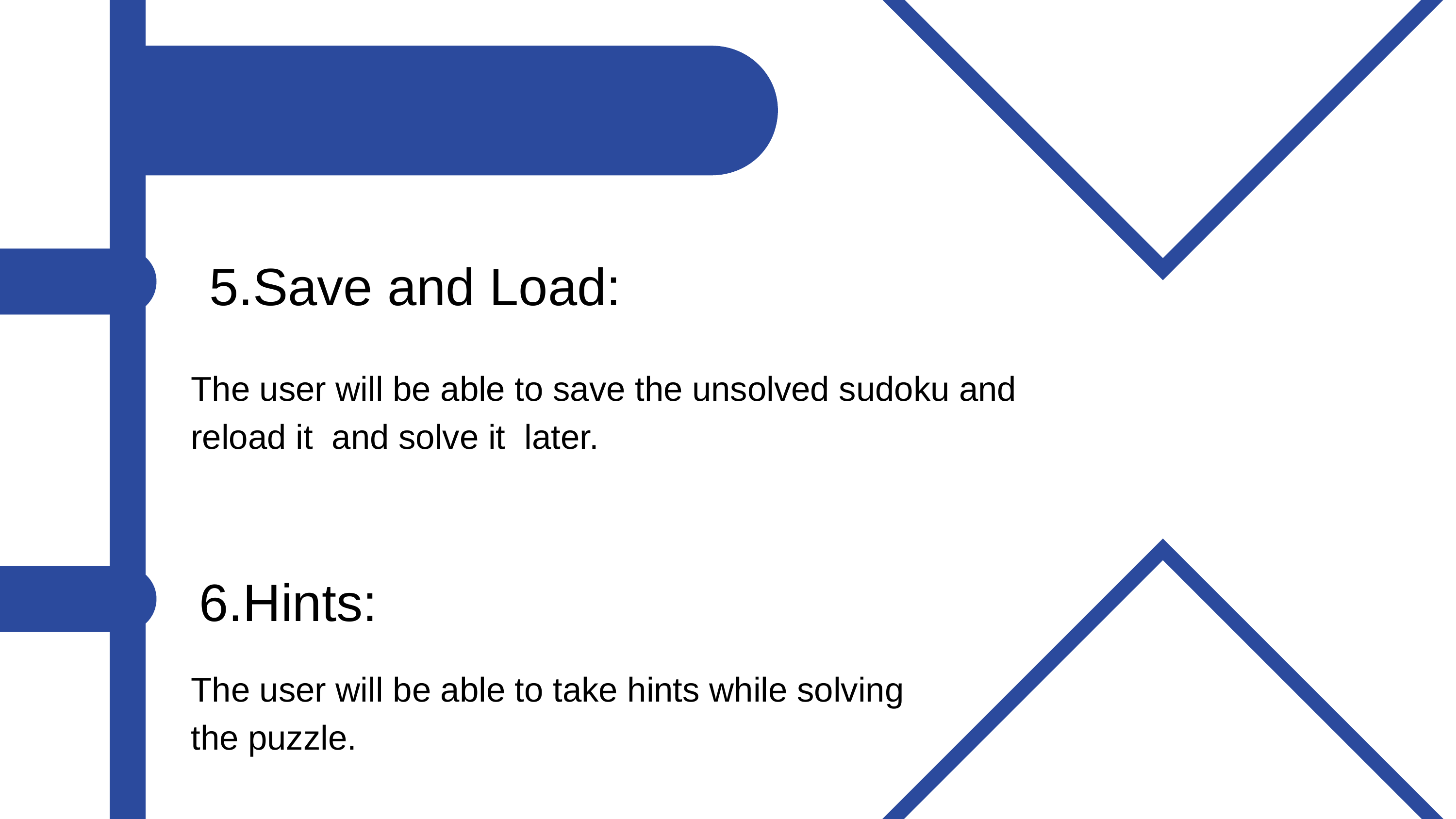

5.Save and Load:
The user will be able to save the unsolved sudoku and reload it  and solve it  later.

6.Hints:

The user will be able to take hints while solving the puzzle.